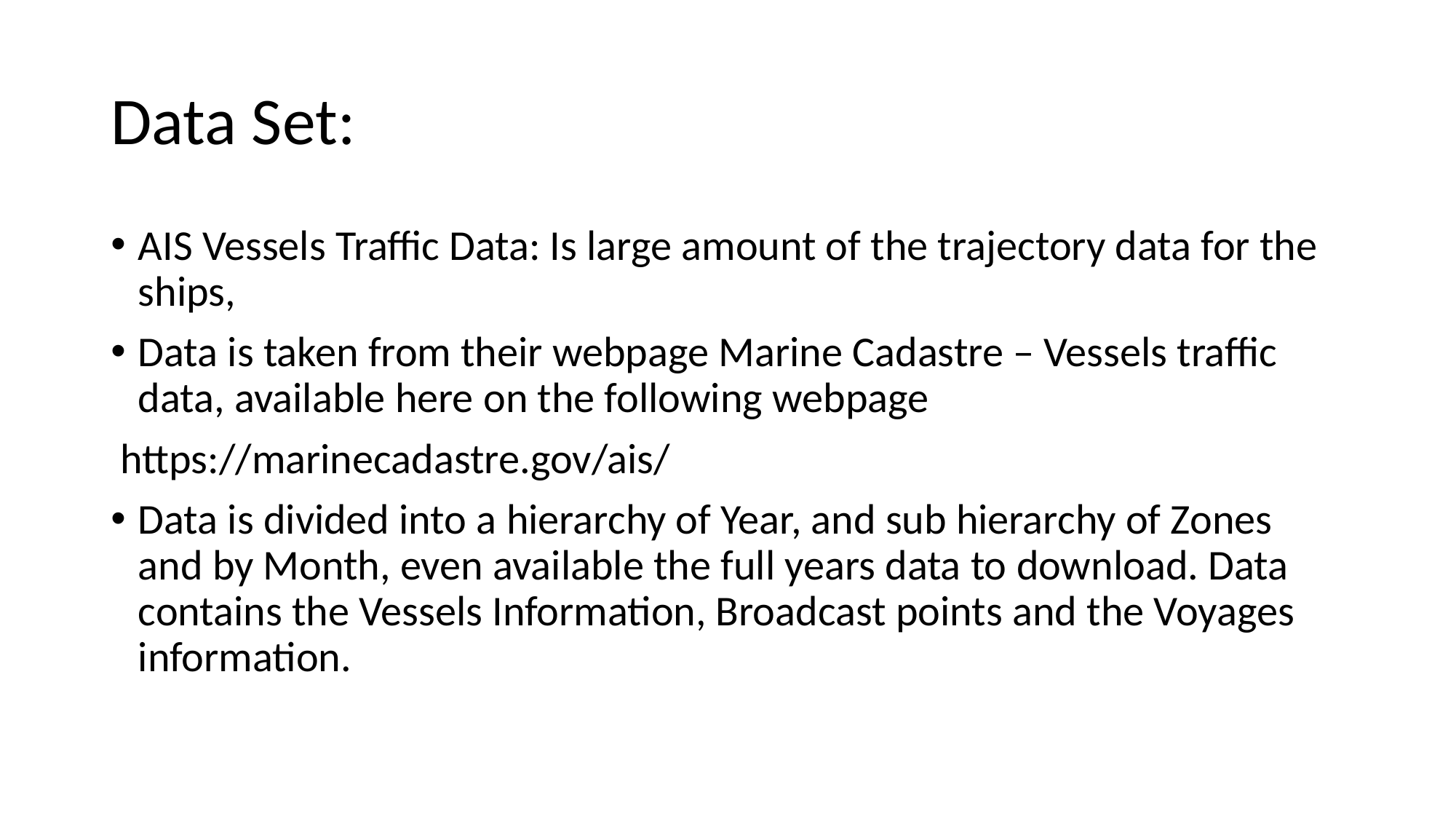

# Data Set:
AIS Vessels Traffic Data: Is large amount of the trajectory data for the ships,
Data is taken from their webpage Marine Cadastre – Vessels traffic data, available here on the following webpage
 https://marinecadastre.gov/ais/
Data is divided into a hierarchy of Year, and sub hierarchy of Zones and by Month, even available the full years data to download. Data contains the Vessels Information, Broadcast points and the Voyages information.